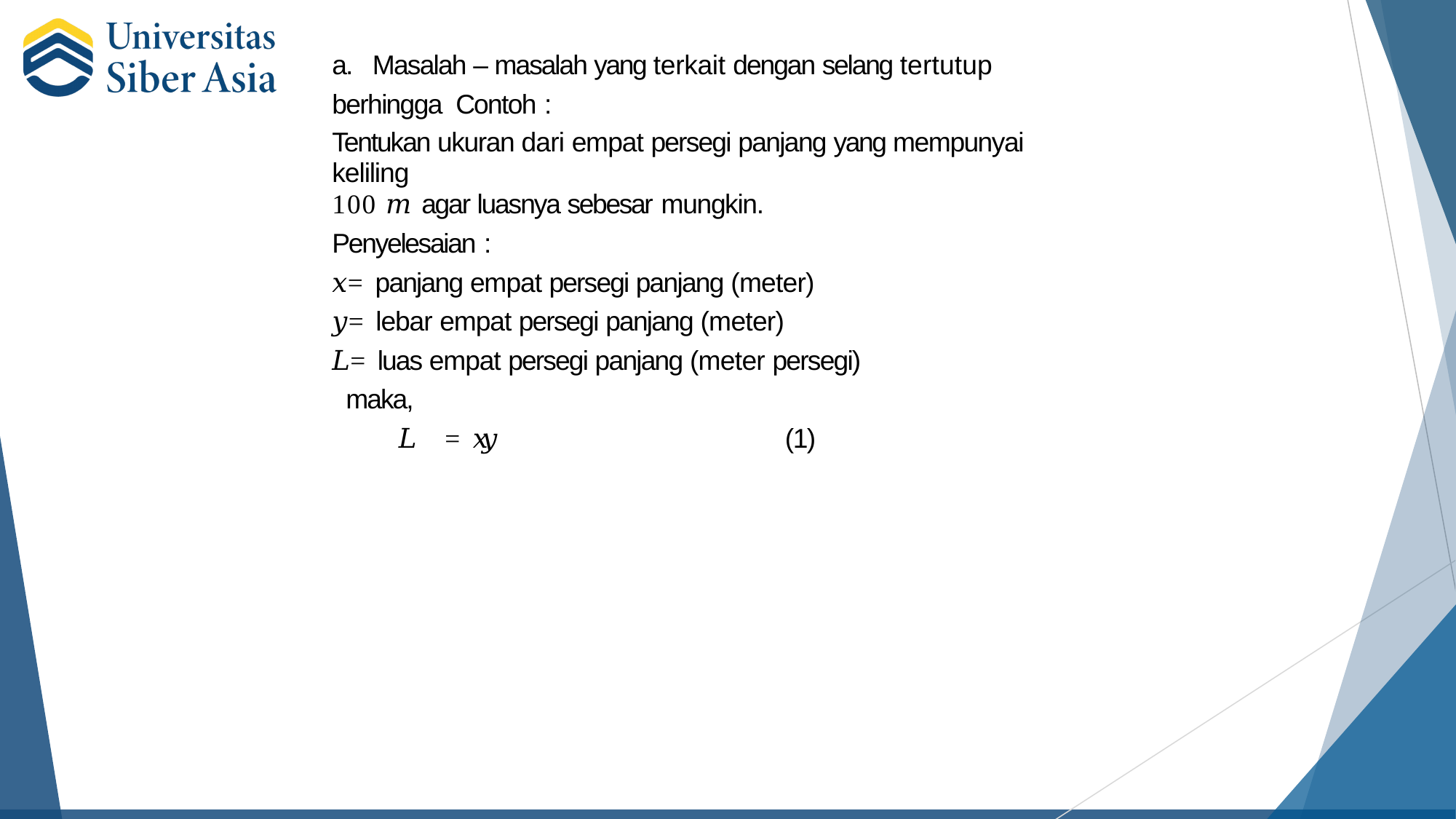

a.	Masalah – masalah yang terkait dengan selang tertutup berhingga  Contoh :
Tentukan ukuran dari empat persegi panjang yang mempunyai keliling
100 𝑚 agar luasnya sebesar mungkin.
Penyelesaian :
𝑥 = panjang empat persegi panjang (meter)
𝑦 = lebar empat persegi panjang (meter)
𝐿 = luas empat persegi panjang (meter persegi)  maka,
𝐿                                                                                                                                                                        = 𝑥𝑦	(1)
#